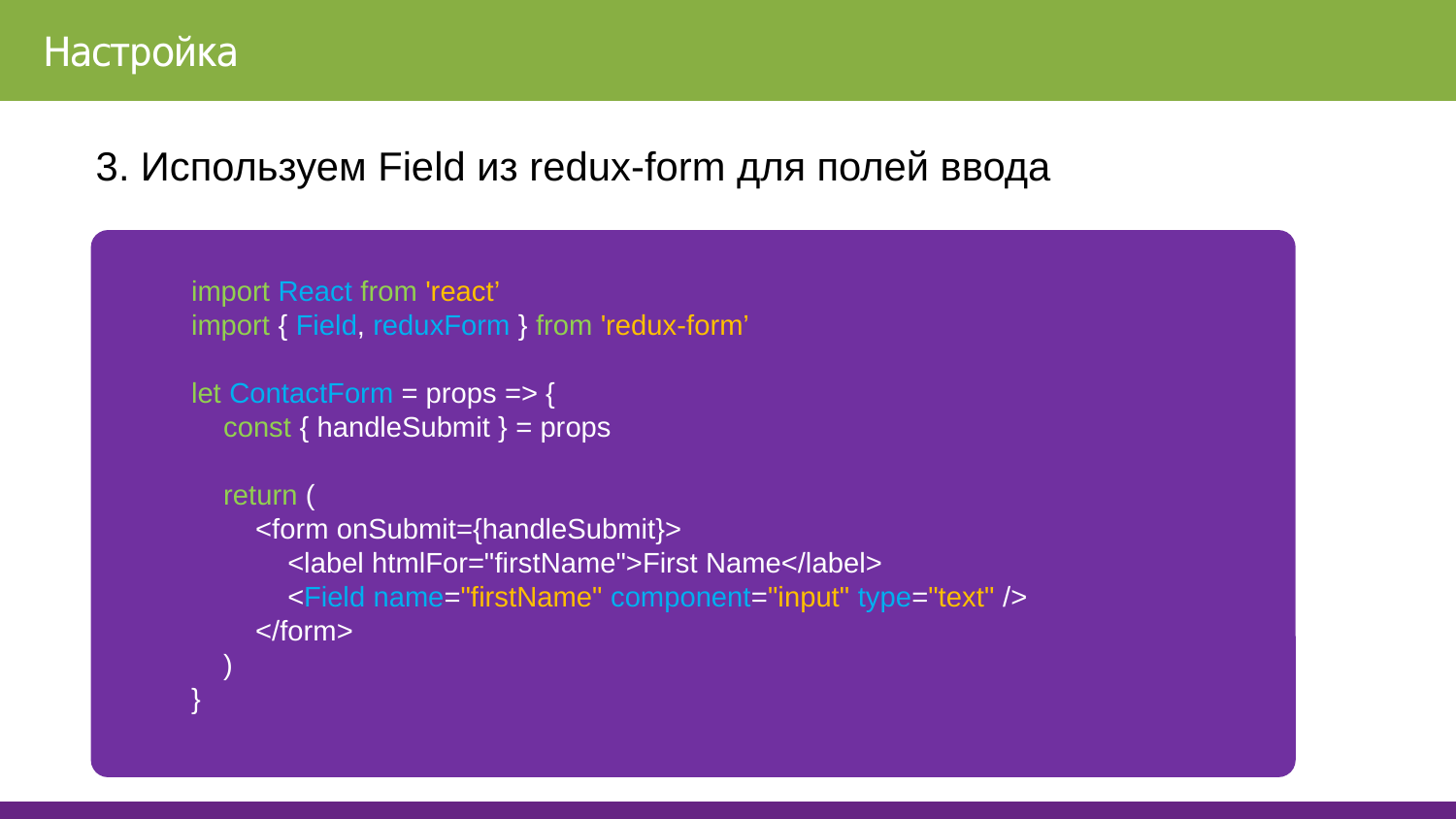

Настройка

3. Используем Field из redux-form для полей ввода

import React from 'react’
import { Field, reduxForm } from 'redux-form’

let ContactForm = props => {
    const { handleSubmit } = props

    return (
        <form onSubmit={handleSubmit}>
            <label htmlFor="firstName">First Name</label>
            <Field name="firstName" component="input" type="text" />
        </form>
    )
}